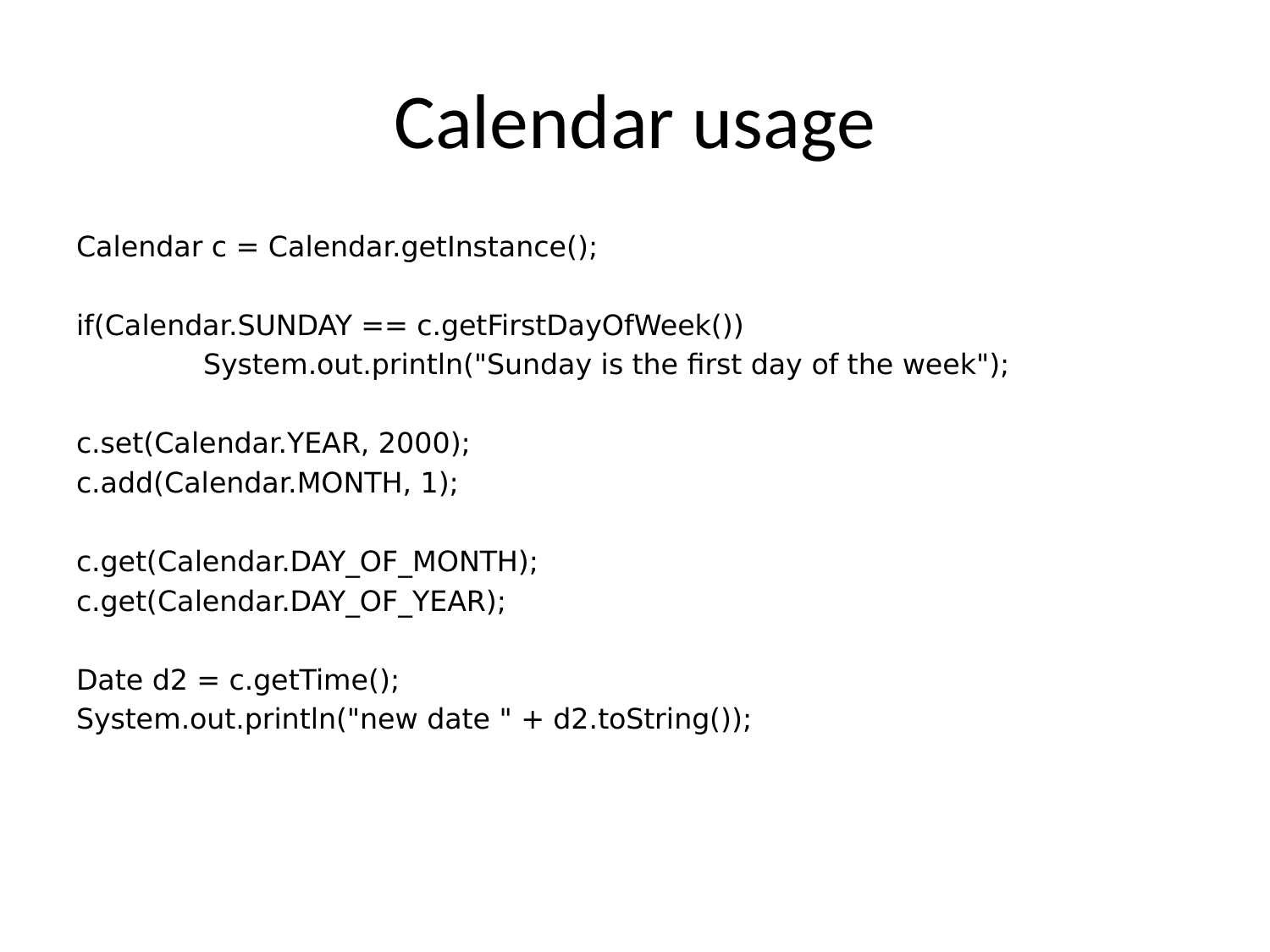

# Calendar usage
Calendar c = Calendar.getInstance();

if(Calendar.SUNDAY == c.getFirstDayOfWeek())
	System.out.println("Sunday is the first day of the week");

c.set(Calendar.YEAR, 2000);
c.add(Calendar.MONTH, 1);

c.get(Calendar.DAY_OF_MONTH);
c.get(Calendar.DAY_OF_YEAR);

Date d2 = c.getTime();
System.out.println("new date " + d2.toString());